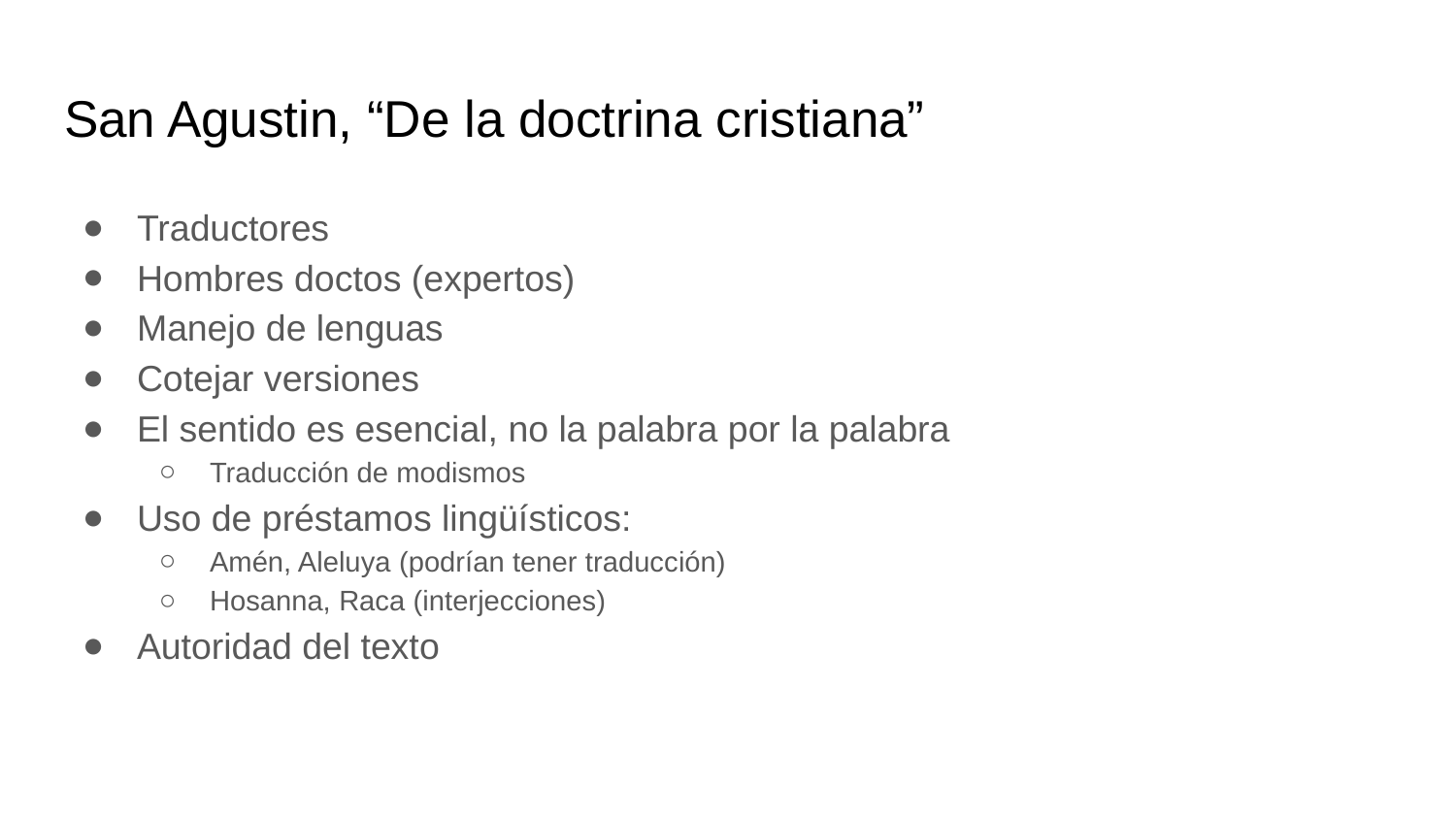

# San Agustin, “De la doctrina cristiana”
Traductores
Hombres doctos (expertos)
Manejo de lenguas
Cotejar versiones
El sentido es esencial, no la palabra por la palabra
Traducción de modismos
Uso de préstamos lingüísticos:
Amén, Aleluya (podrían tener traducción)
Hosanna, Raca (interjecciones)
Autoridad del texto